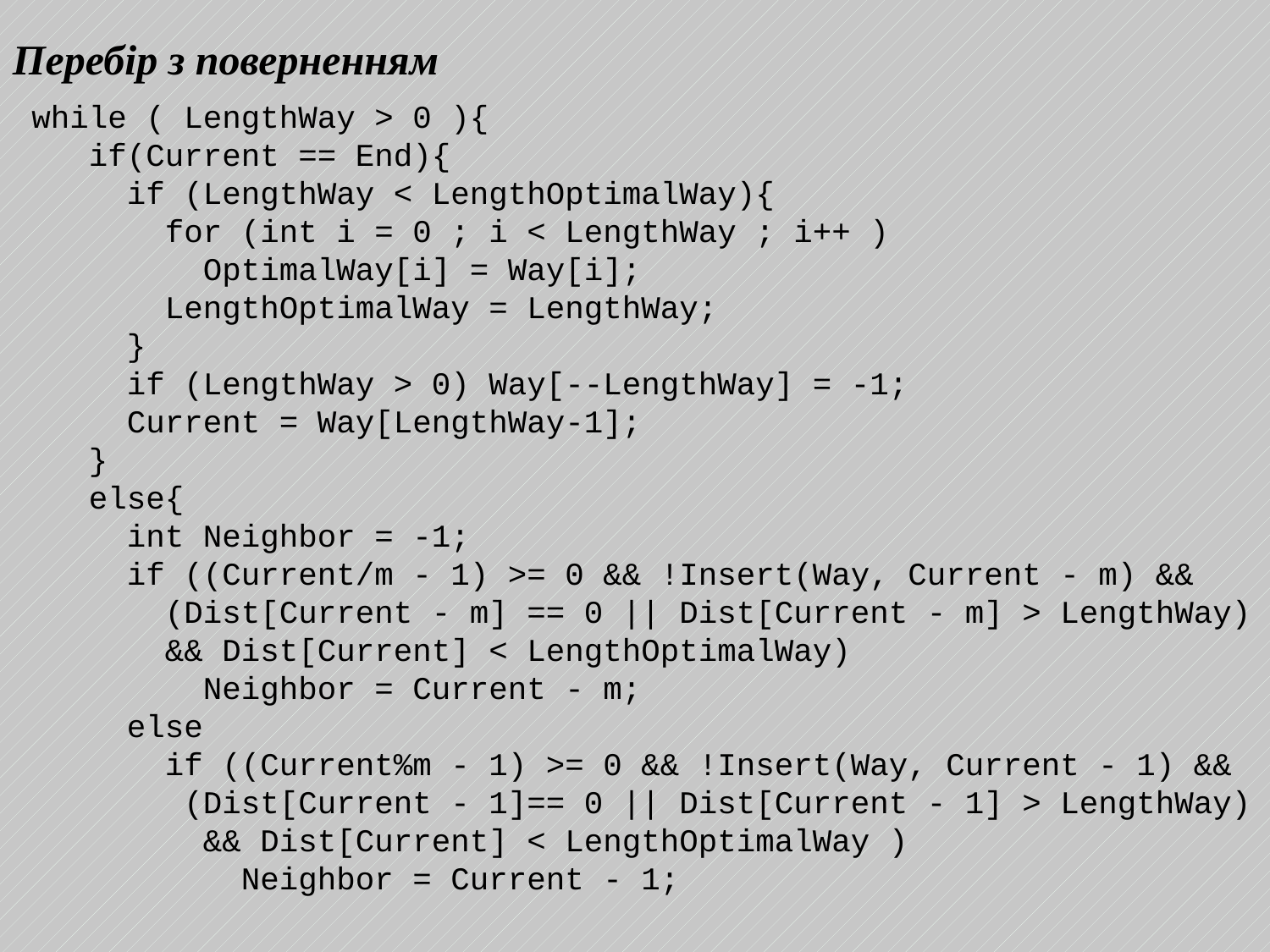

Перебір з поверненням
 while ( LengthWay > 0 ){
    if(Current == End){
      if (LengthWay < LengthOptimalWay){
        for (int i = 0 ; i < LengthWay ; i++ )
          OptimalWay[i] = Way[i];
        LengthOptimalWay = LengthWay;
      }
      if (LengthWay > 0) Way[--LengthWay] = -1;
      Current = Way[LengthWay-1];
    }
    else{
      int Neighbor = -1;
      if ((Current/m - 1) >= 0 && !Insert(Way, Current - m) &&
        (Dist[Current - m] == 0 || Dist[Current - m] > LengthWay)
        && Dist[Current] < LengthOptimalWay)
          Neighbor = Current - m;
      else
        if ((Current%m - 1) >= 0 && !Insert(Way, Current - 1) &&
         (Dist[Current - 1]== 0 || Dist[Current - 1] > LengthWay)
          && Dist[Current] < LengthOptimalWay )
            Neighbor = Current - 1;